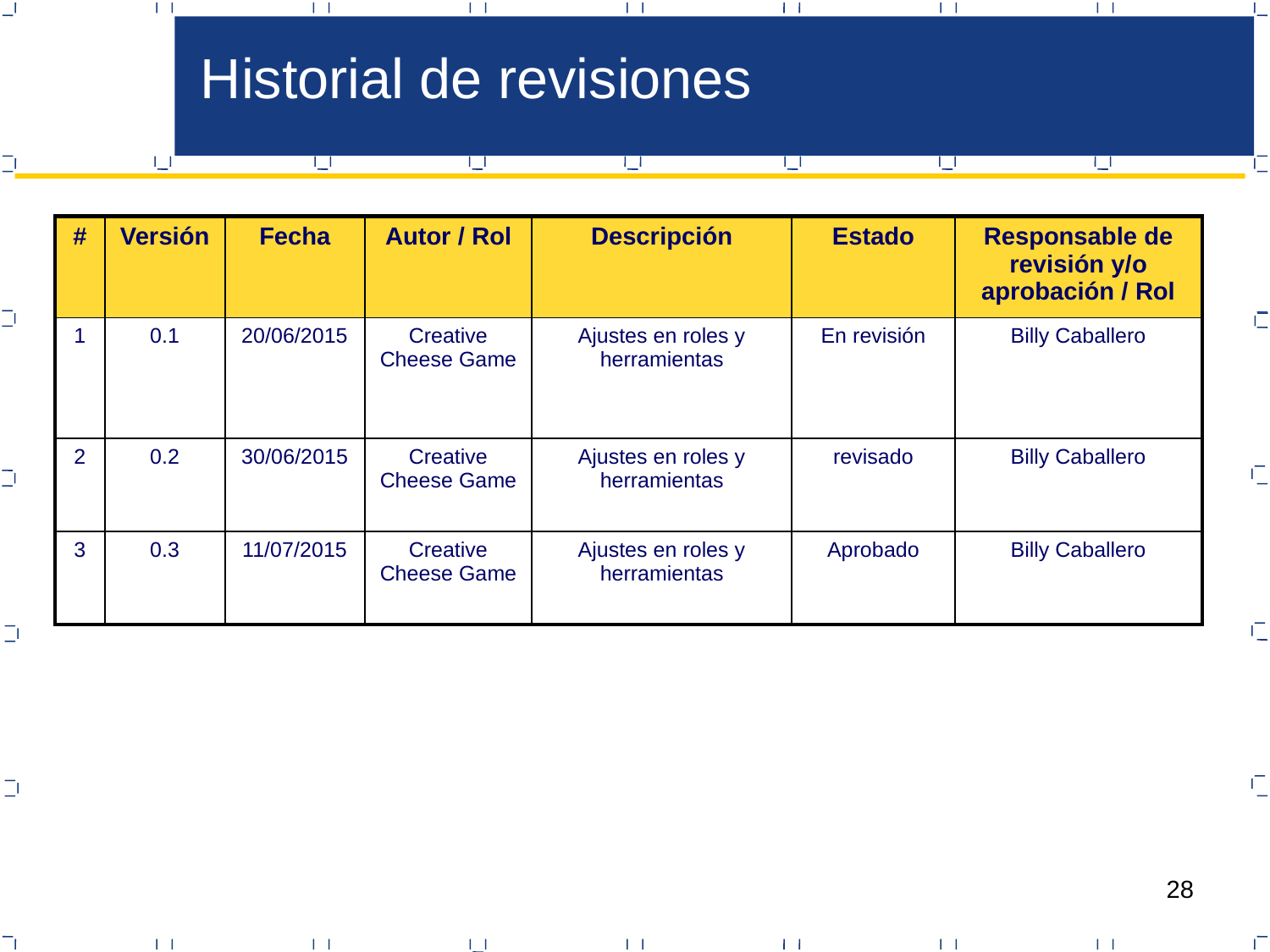

Historial de revisiones

| # | Versión | Fecha | Autor / Rol | Descripción | Estado | Responsable de revisión y/o aprobación / Rol |
| --- | --- | --- | --- | --- | --- | --- |
| 1 | 0.1 | 20/06/2015 | Creative Cheese Game | Ajustes en roles y herramientas | En revisión | Billy Caballero |
| 2 | 0.2 | 30/06/2015 | Creative Cheese Game | Ajustes en roles y herramientas | revisado | Billy Caballero |
| 3 | 0.3 | 11/07/2015 | Creative Cheese Game | Ajustes en roles y herramientas | Aprobado | Billy Caballero |